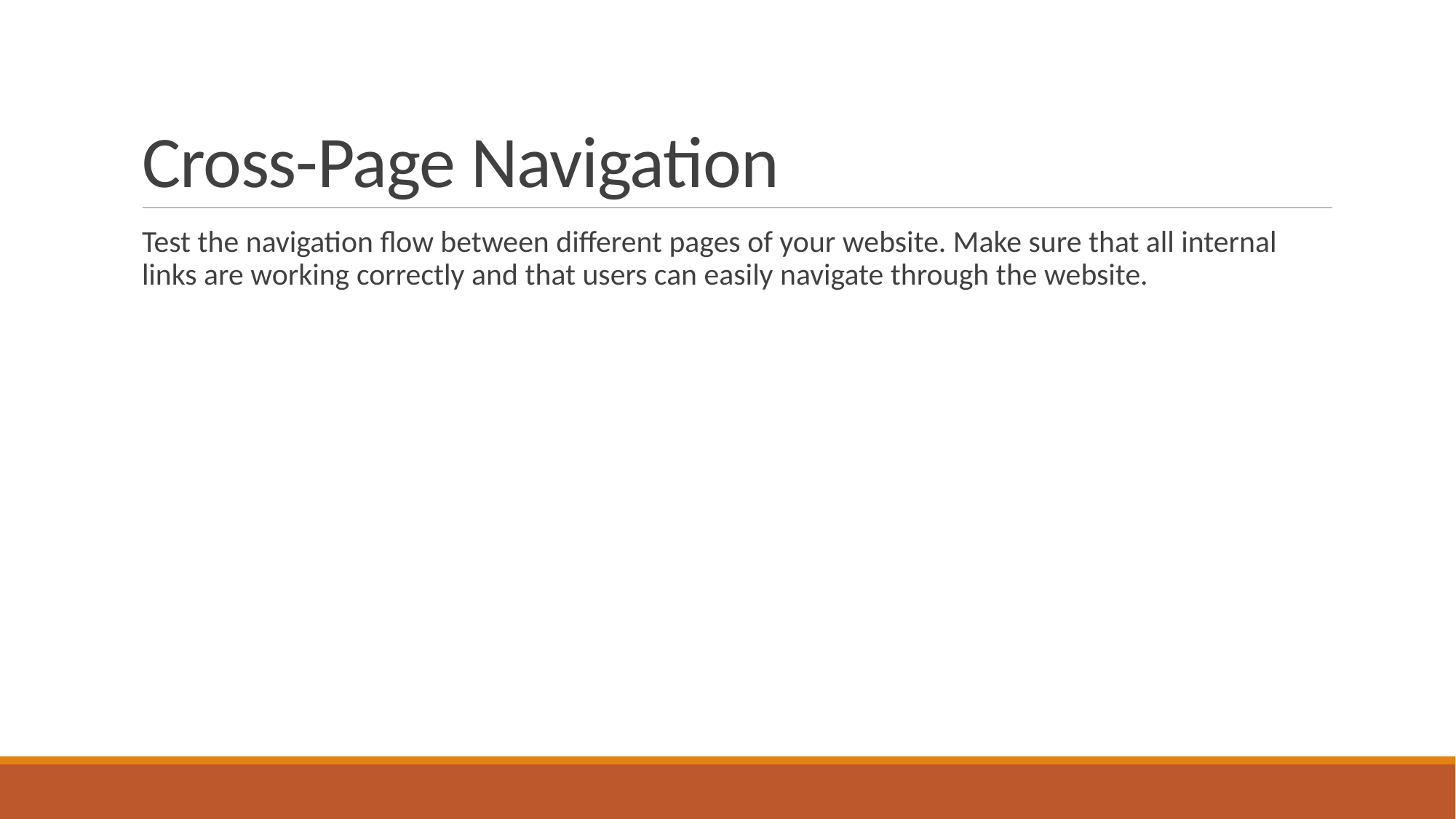

# Cross-Page Navigation
Test the navigation flow between different pages of your website. Make sure that all internal links are working correctly and that users can easily navigate through the website.